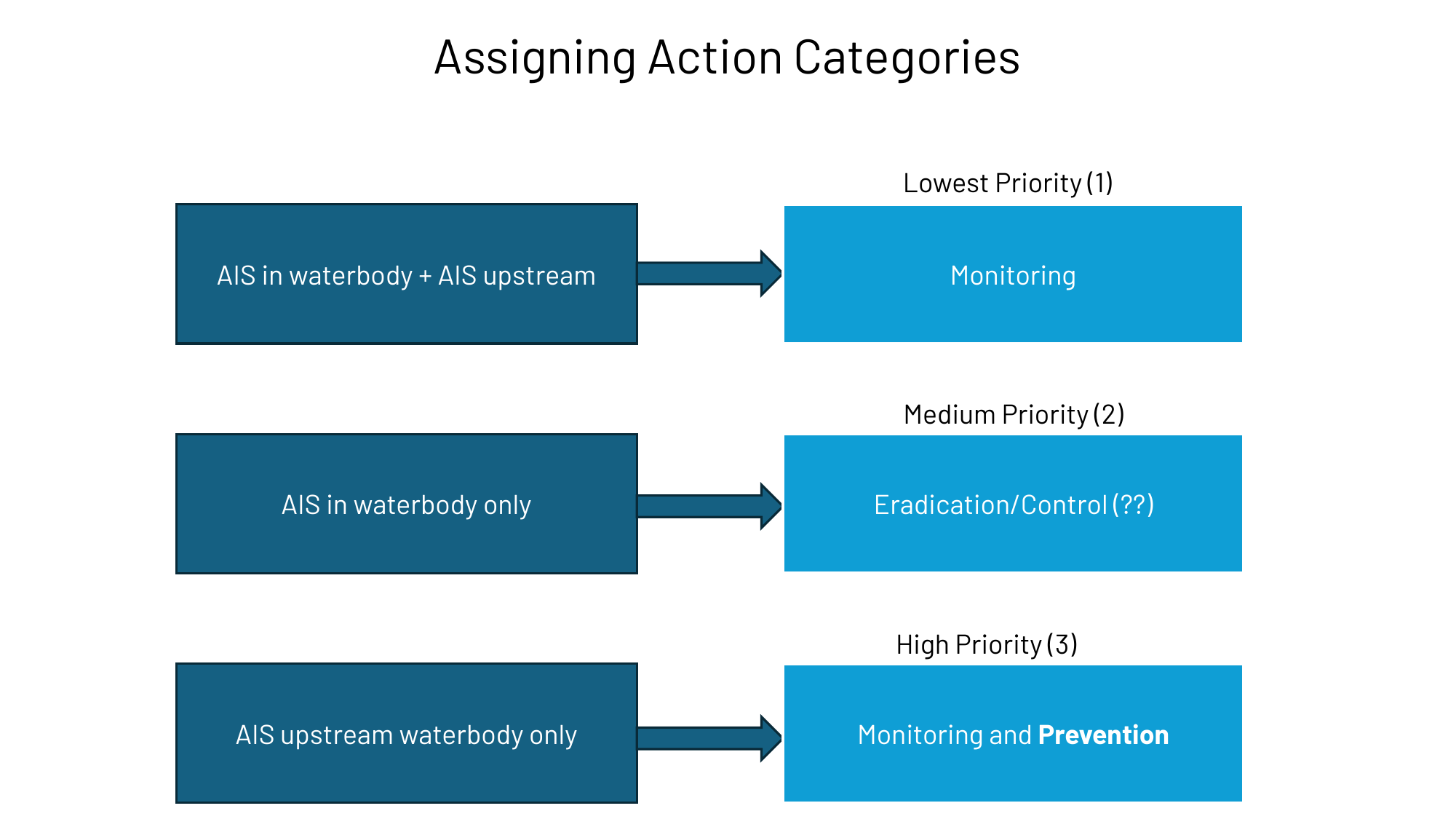

Assigning Action Categories
Lowest Priority (1)
AIS in waterbody + AIS upstream
Monitoring

Medium Priority (2)
AIS in waterbody only
Eradication/Control (??)

High Priority (3)
AIS upstream waterbody only
Monitoring and Prevention